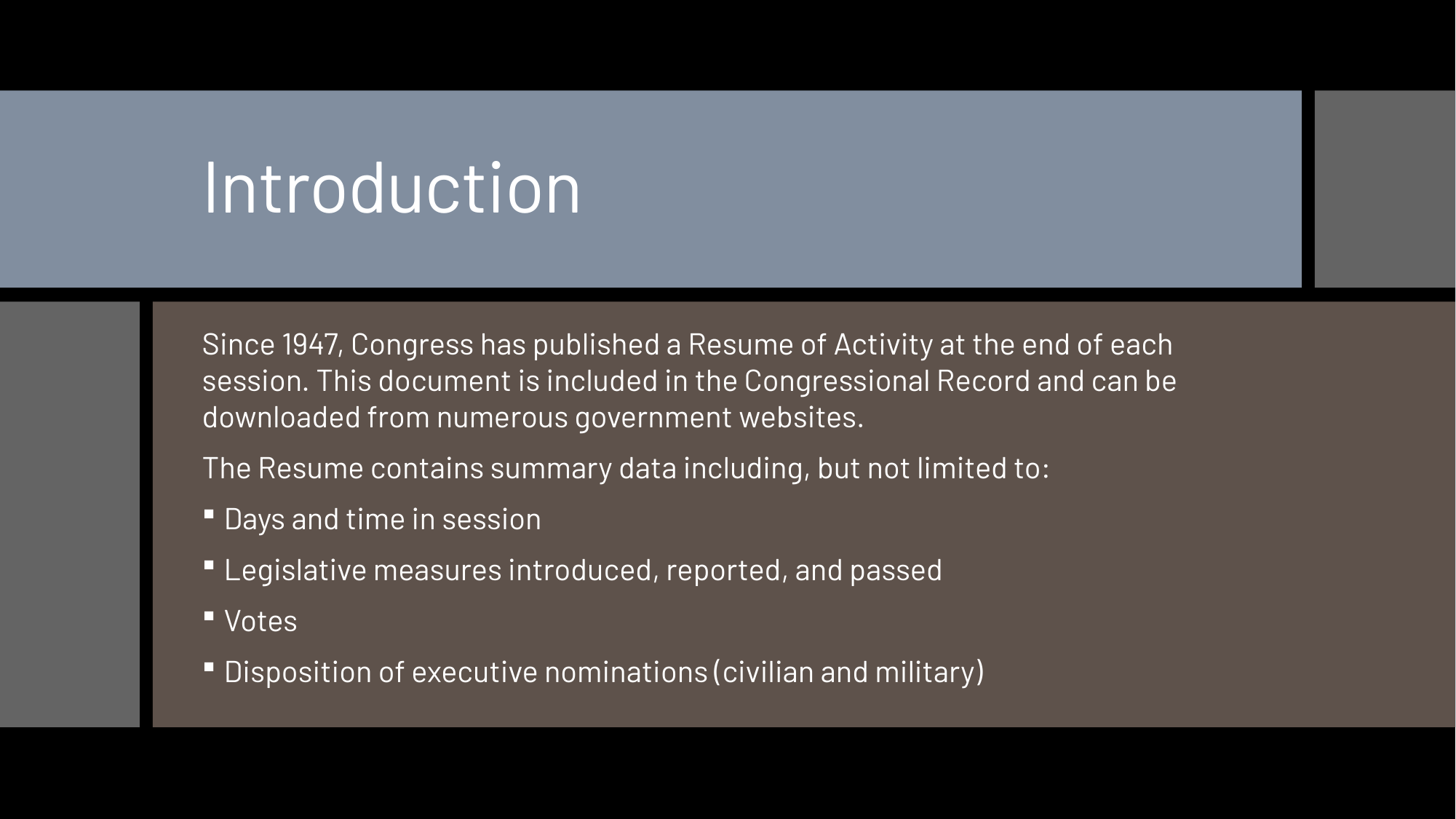

# Introduction

Since 1947, Congress has published a Resume of Activity at the end of each session. This document is included in the Congressional Record and can be downloaded from numerous government websites.
The Resume contains summary data including, but not limited to:
Days and time in session
Legislative measures introduced, reported, and passed
Votes
Disposition of executive nominations (civilian and military)